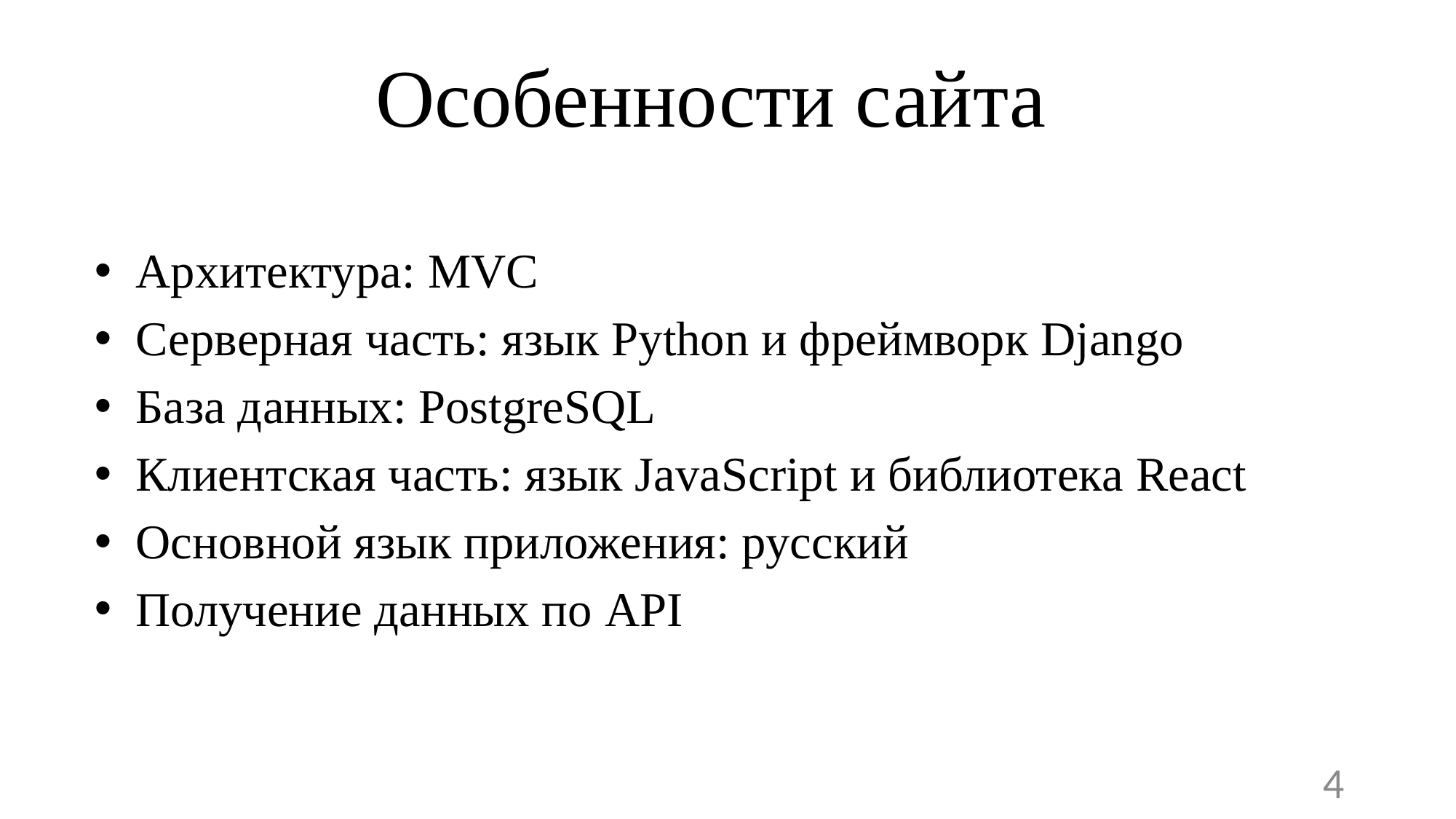

# Особенности сайта
Архитектура: MVC
Серверная часть: язык Python и фреймворк Django
База данных: PostgreSQL
Клиентская часть: язык JavaScript и библиотека React
Основной язык приложения: русский
Получение данных по API
4